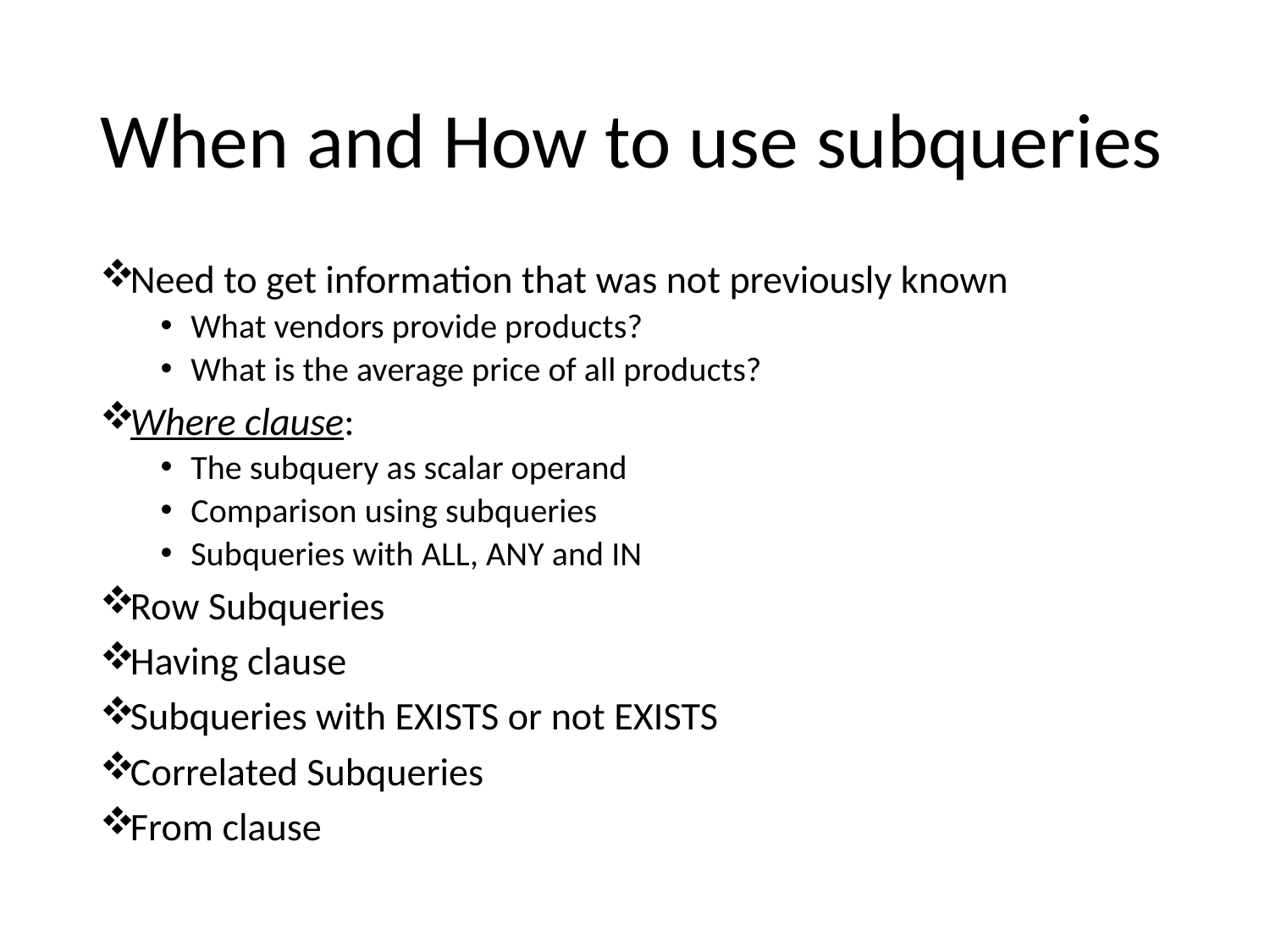

# When and How to use subqueries
Need to get information that was not previously known
What vendors provide products?
What is the average price of all products?
Where clause:
The subquery as scalar operand
Comparison using subqueries
Subqueries with ALL, ANY and IN
Row Subqueries
Having clause
Subqueries with EXISTS or not EXISTS
Correlated Subqueries
From clause